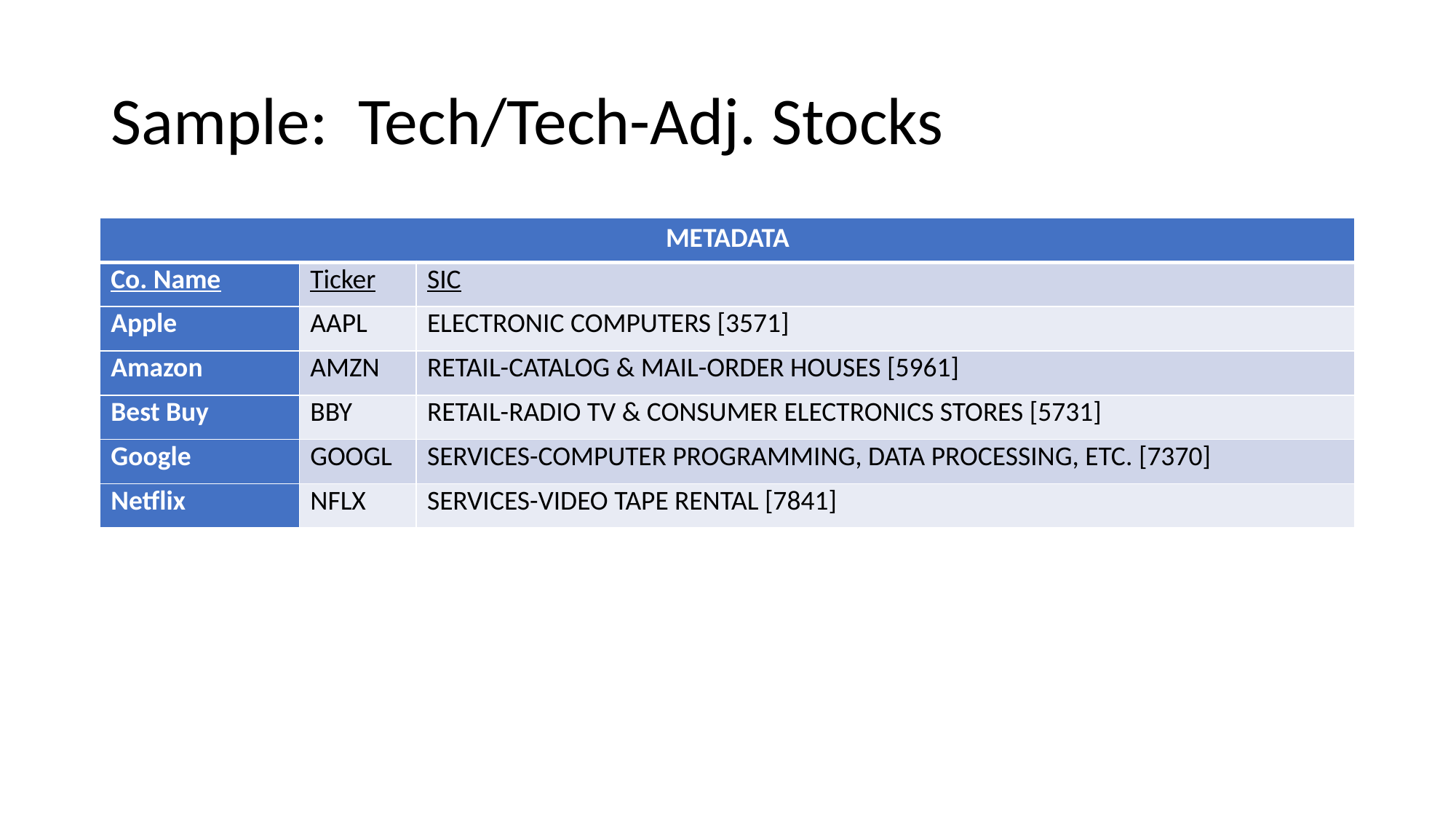

# Sample:  Tech/Tech-Adj. Stocks
| METADATA |  |  |
| --- | --- | --- |
| Co. Name | Ticker | SIC |
| Apple | AAPL | ELECTRONIC COMPUTERS [3571] |
| Amazon | AMZN | RETAIL-CATALOG & MAIL-ORDER HOUSES [5961] |
| Best Buy | BBY | RETAIL-RADIO TV & CONSUMER ELECTRONICS STORES [5731] |
| Google | GOOGL | SERVICES-COMPUTER PROGRAMMING, DATA PROCESSING, ETC. [7370] |
| Netflix | NFLX | SERVICES-VIDEO TAPE RENTAL [7841] |